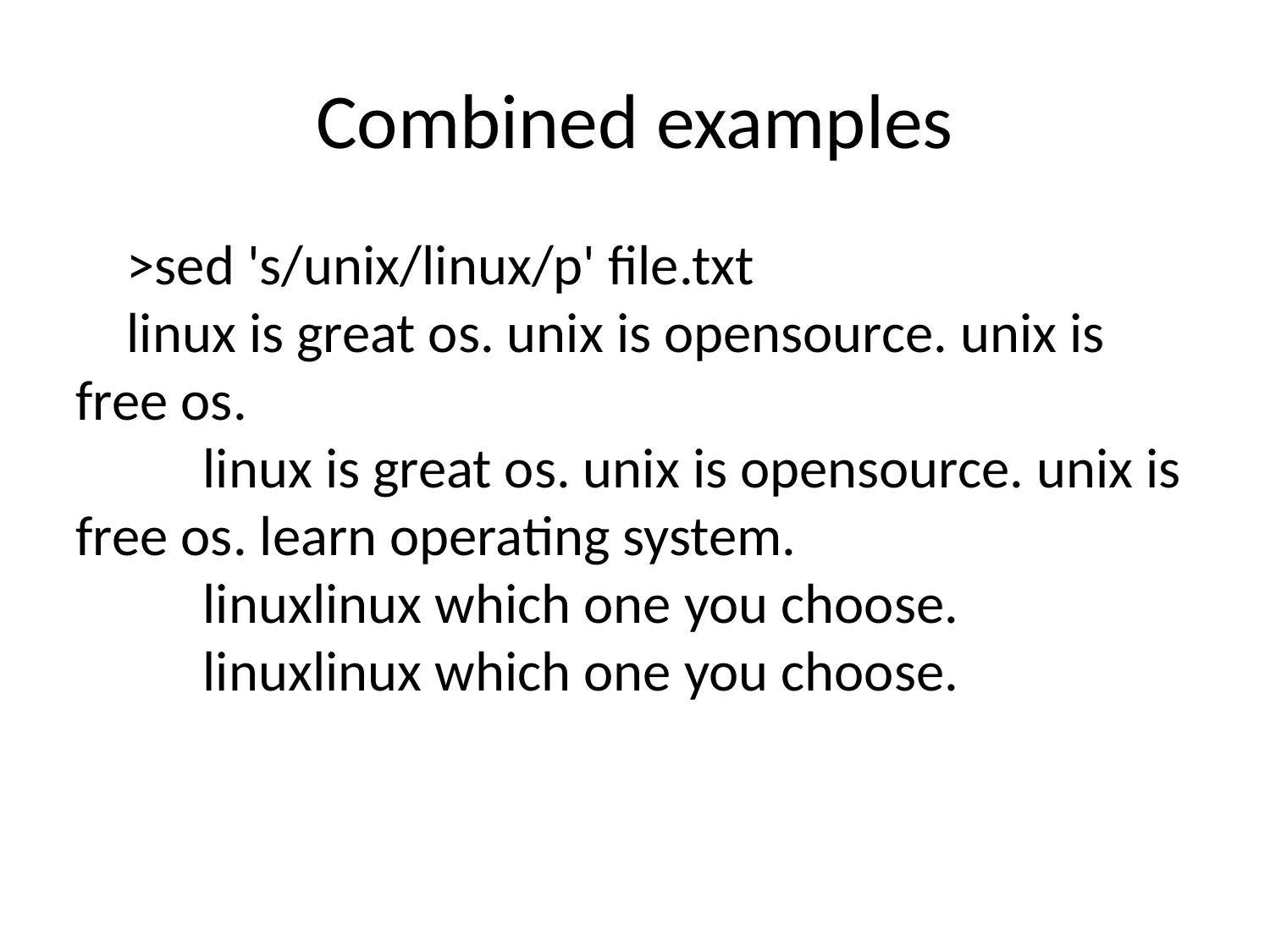

Combined examples
    >sed 's/unix/linux/p' file.txt
    linux is great os. unix is opensource. unix is free os.
	linux is great os. unix is opensource. unix is free os. learn operating system.
	linuxlinux which one you choose.
	linuxlinux which one you choose.